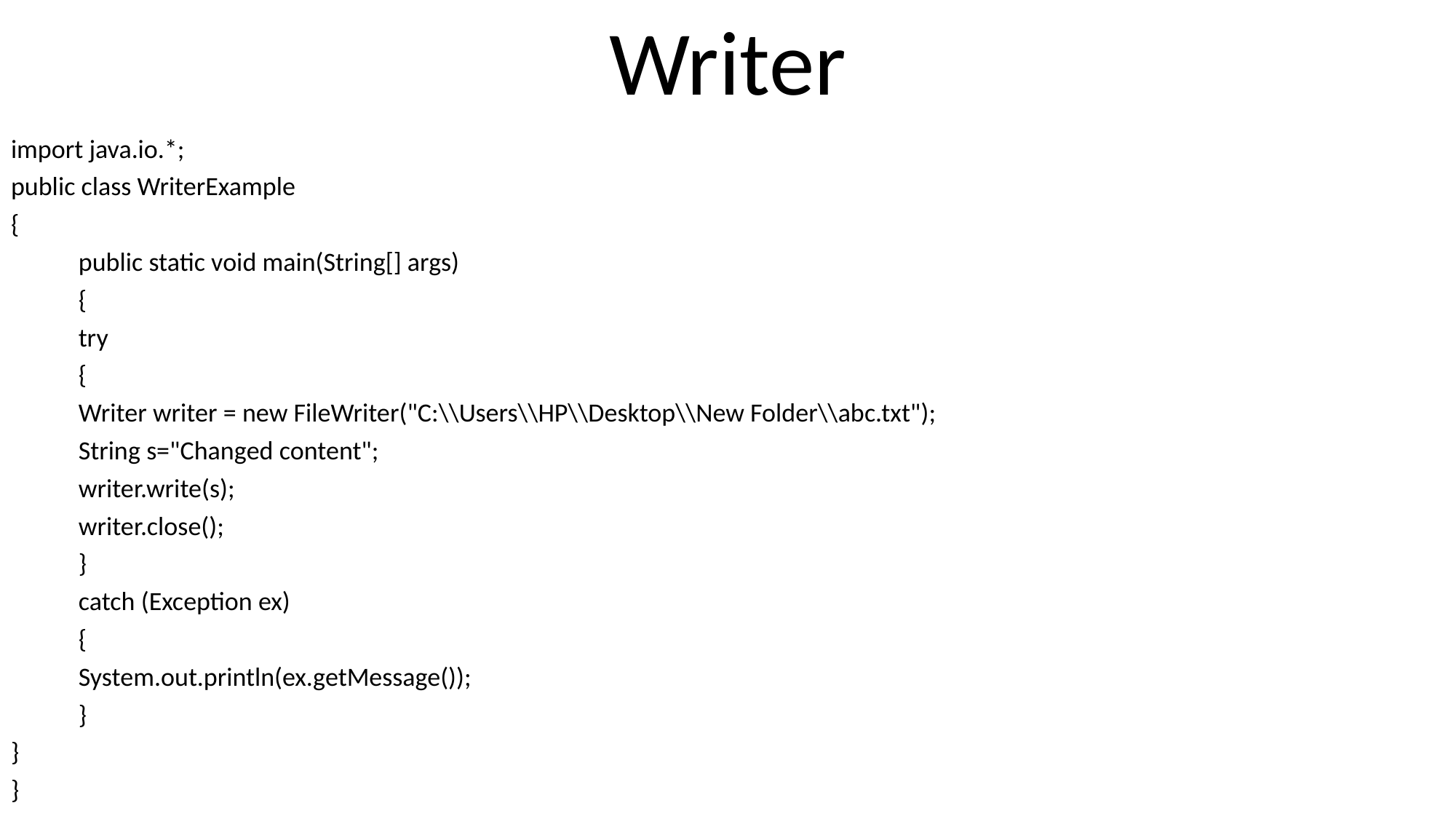

# Writer
import java.io.*;
public class WriterExample
{
	public static void main(String[] args)
	{
	try
	{
		Writer writer = new FileWriter("C:\\Users\\HP\\Desktop\\New Folder\\abc.txt");
		String s="Changed content";
		writer.write(s);
		writer.close();
	}
	catch (Exception ex)
	{
		System.out.println(ex.getMessage());
	}
}
}